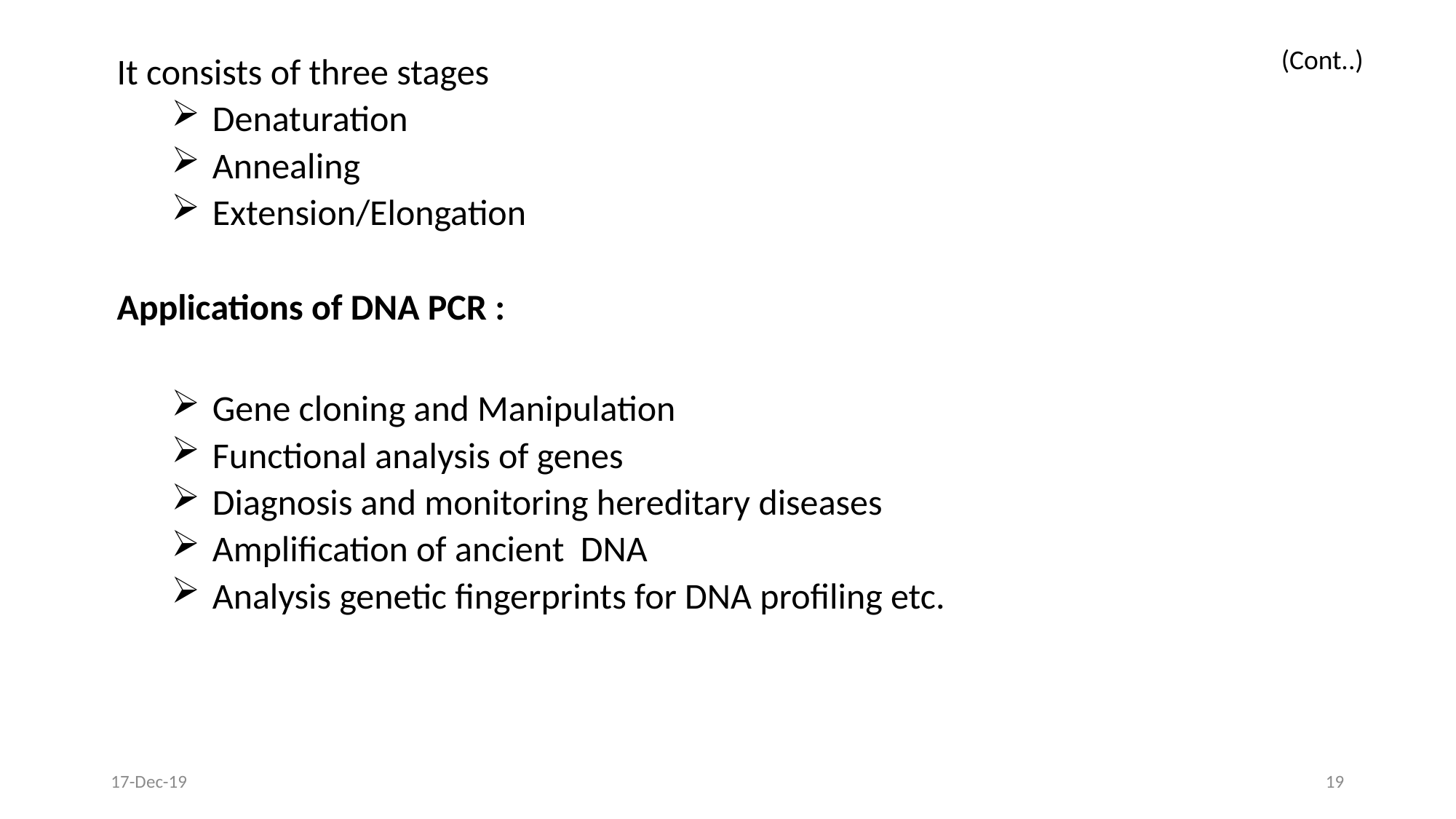

(Cont..)
It consists of three stages
Denaturation
Annealing
Extension/Elongation

Applications of DNA PCR :

Gene cloning and Manipulation
Functional analysis of genes
Diagnosis and monitoring hereditary diseases
Amplification of ancient  DNA
Analysis genetic fingerprints for DNA profiling etc.
17-Dec-19
19